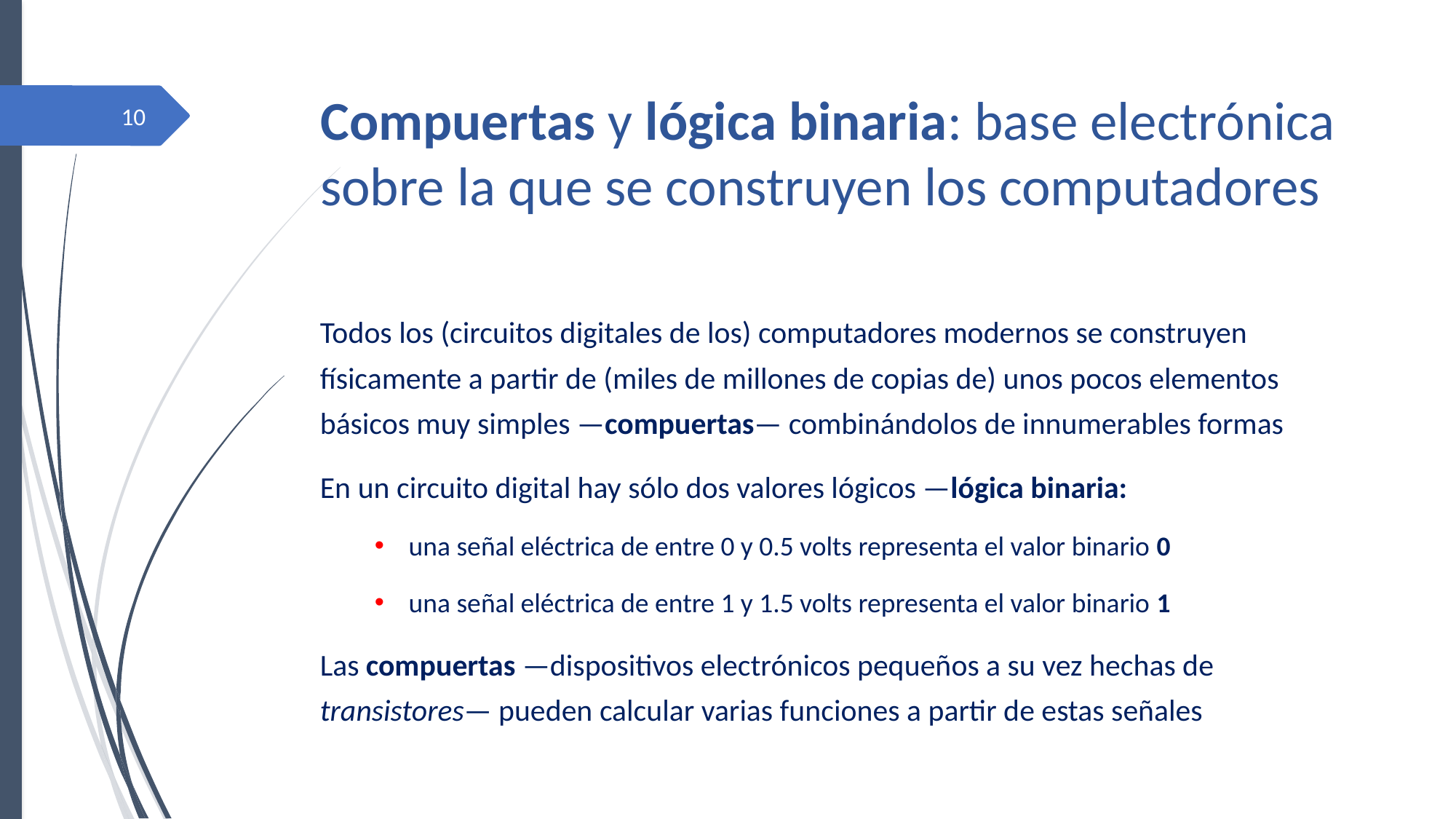

# Compuertas y lógica binaria: base electrónica sobre la que se construyen los computadores
10
Todos los (circuitos digitales de los) computadores modernos se construyen físicamente a partir de (miles de millones de copias de) unos pocos elementos básicos muy simples —compuertas— combinándolos de innumerables formas
En un circuito digital hay sólo dos valores lógicos —lógica binaria:
una señal eléctrica de entre 0 y 0.5 volts representa el valor binario 0
una señal eléctrica de entre 1 y 1.5 volts representa el valor binario 1
Las compuertas —dispositivos electrónicos pequeños a su vez hechas de transistores— pueden calcular varias funciones a partir de estas señales